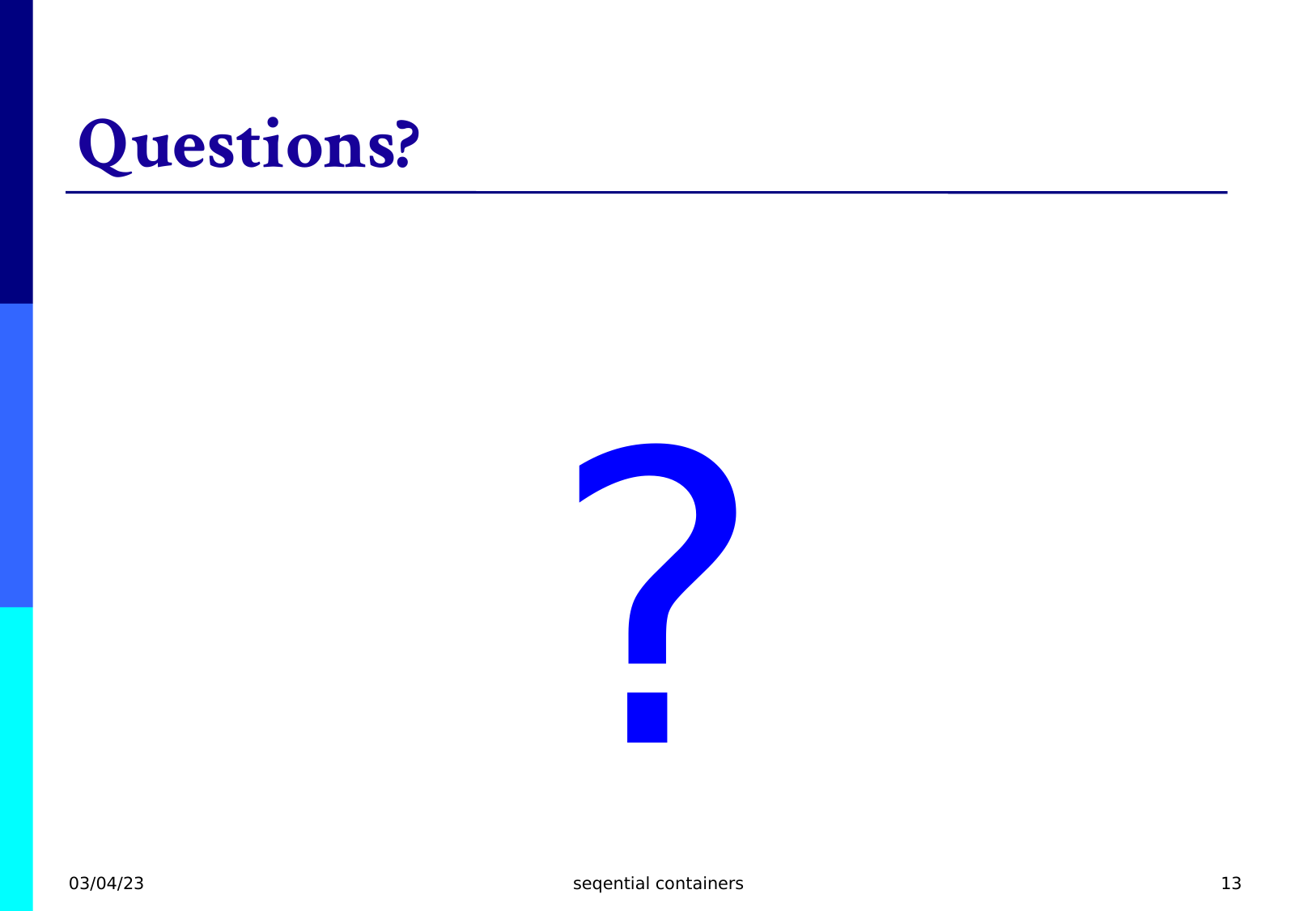

# Questions?
?
03/04/23
seqential containers
13